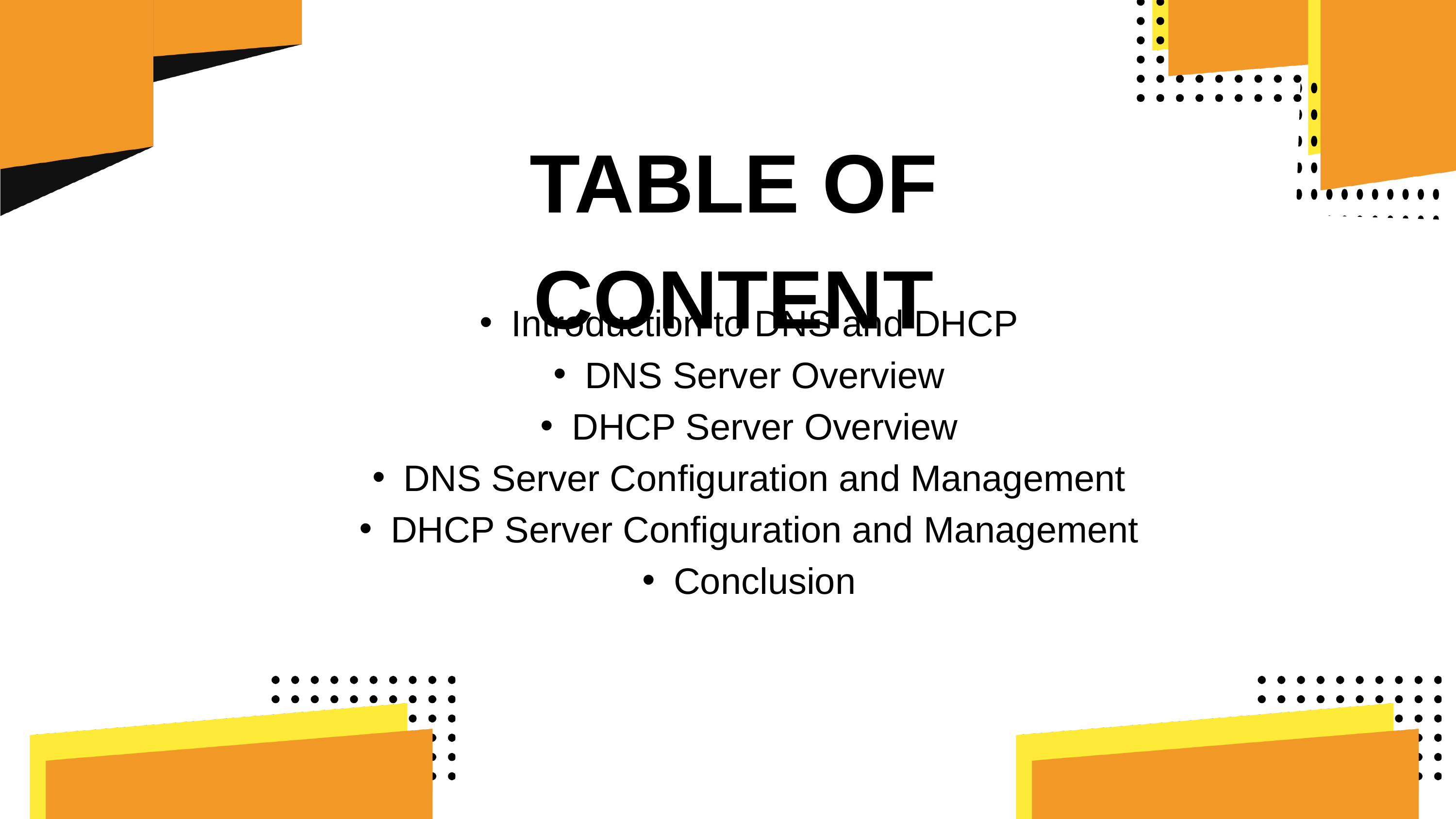

TABLE OF CONTENT
Introduction to DNS and DHCP
DNS Server Overview
DHCP Server Overview
DNS Server Configuration and Management
DHCP Server Configuration and Management
Conclusion